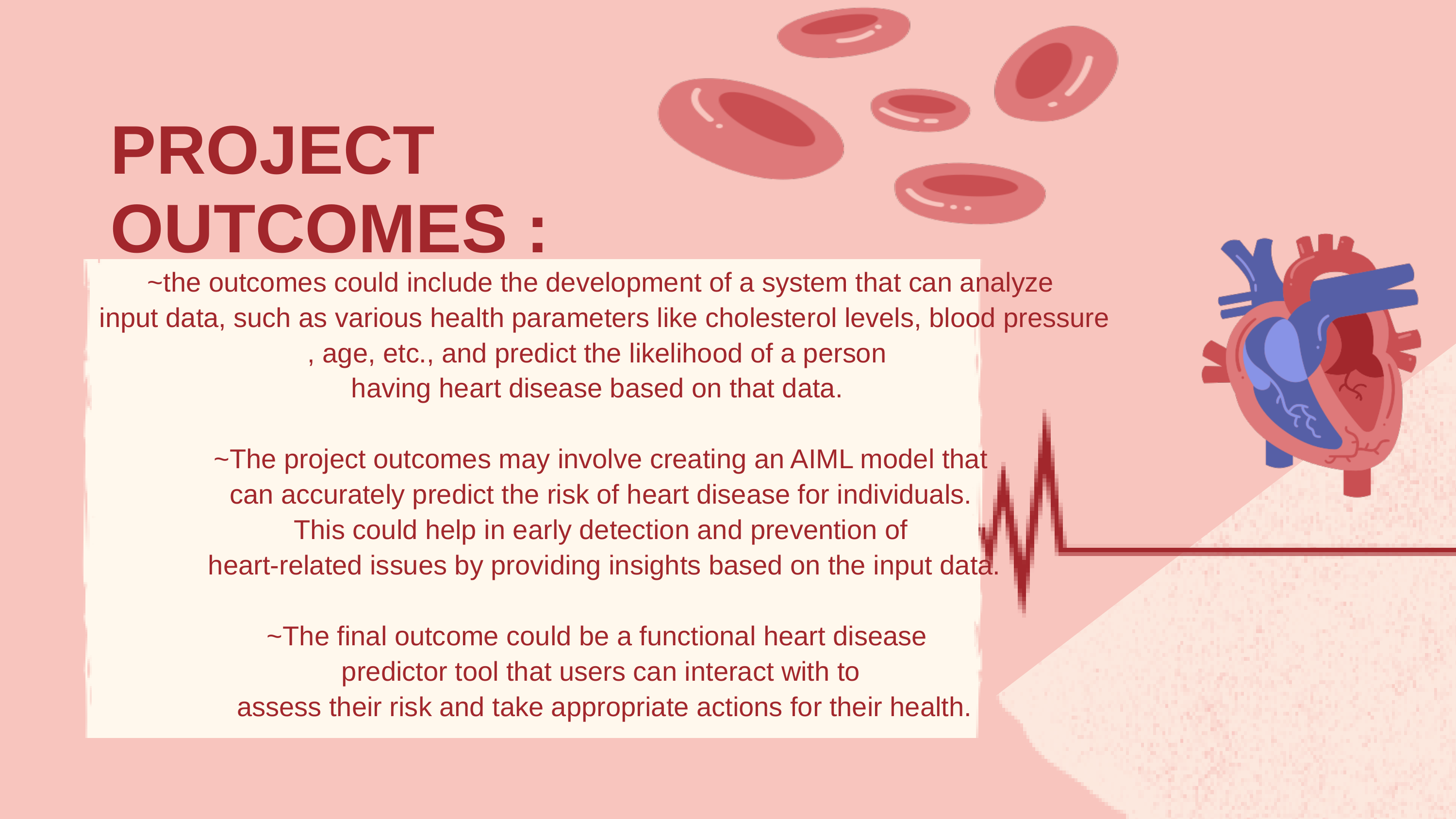

PROJECT OUTCOMES :

~the outcomes could include the development of a system that can analyze
 input data, such as various health parameters like cholesterol levels, blood pressure
, age, etc., and predict the likelihood of a person
having heart disease based on that data.

~The project outcomes may involve creating an AIML model that
 can accurately predict the risk of heart disease for individuals.
This could help in early detection and prevention of
 heart-related issues by providing insights based on the input data.

~The final outcome could be a functional heart disease
predictor tool that users can interact with to
 assess their risk and take appropriate actions for their health.